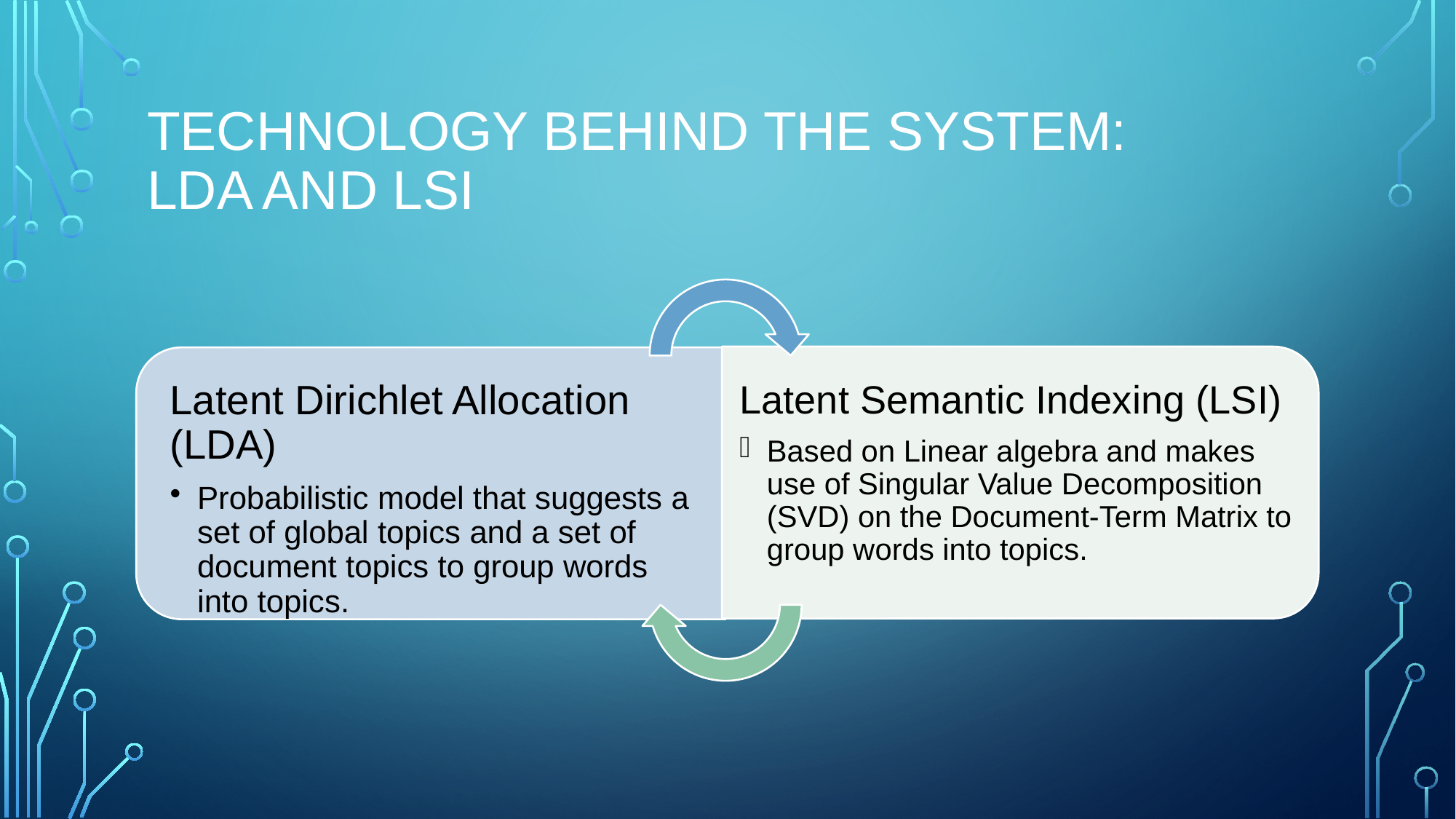

# Technology behind the System: LDA and LSI
Latent Dirichlet Allocation (LDA)
Probabilistic model that suggests a set of global topics and a set of document topics to group words into topics.
Latent Semantic Indexing (LSI)
Based on Linear algebra and makes use of Singular Value Decomposition (SVD) on the Document-Term Matrix to group words into topics.